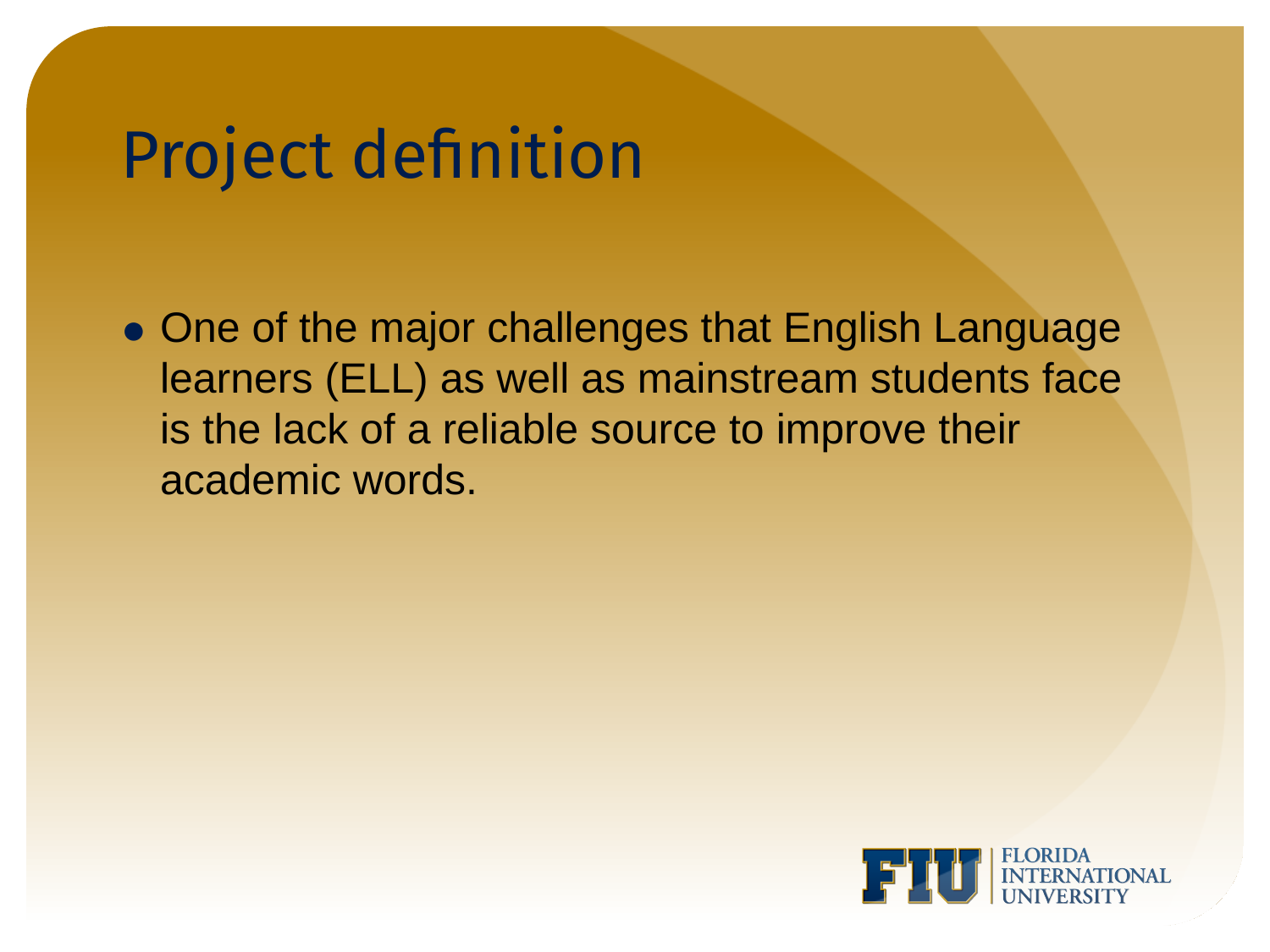

# Project definition

One of the major challenges that English Language learners (ELL) as well as mainstream students face is the lack of a reliable source to improve their academic words.